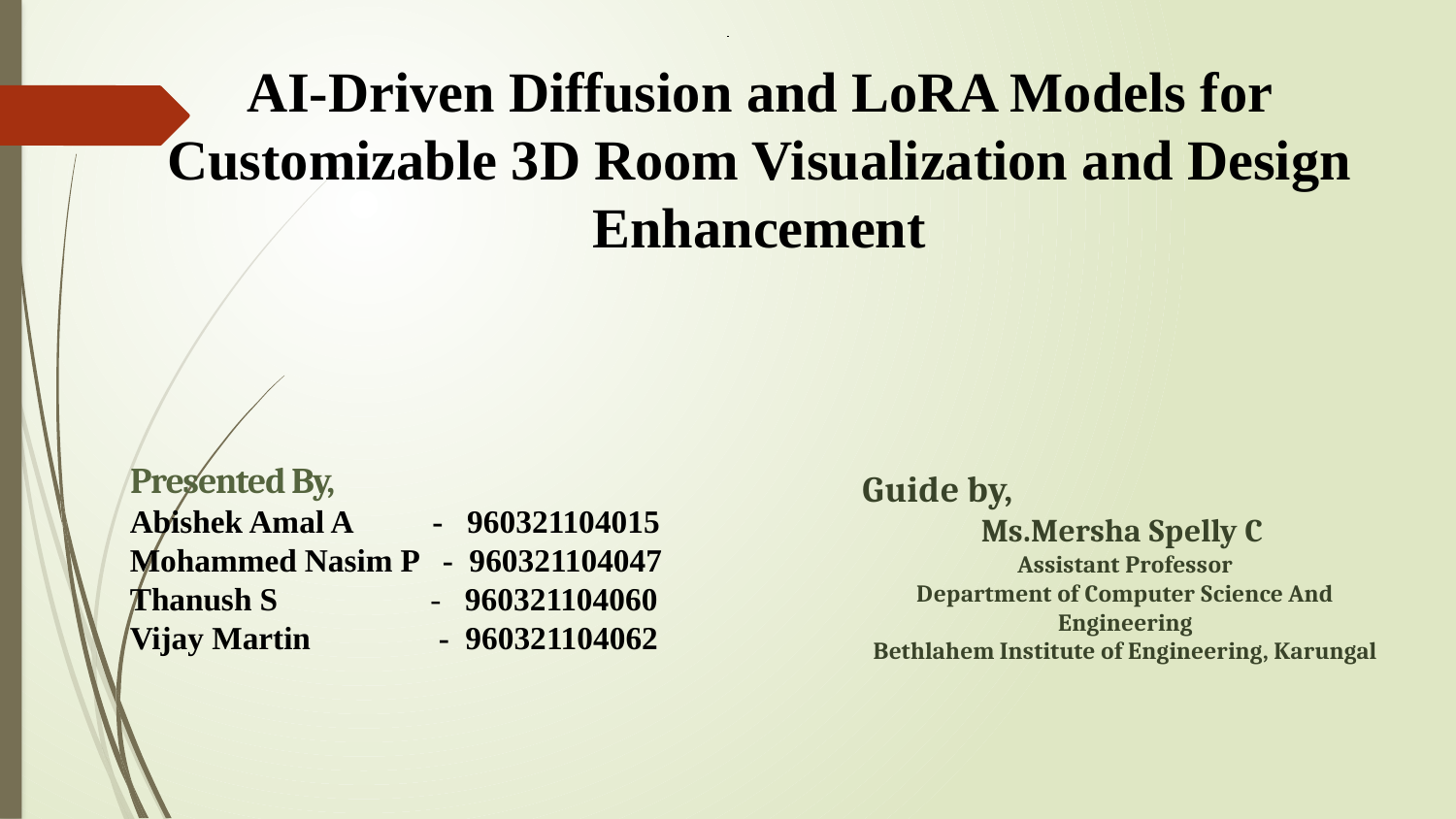

AI-Driven Diffusion and LoRA Models for Customizable 3D Room Visualization and Design Enhancement

Presented By,
Abishek Amal A          -   960321104015
Mohammed Nasim P   -  960321104047
Thanush S                   -   960321104060
Vijay Martin                -  960321104062
Guide by,
                 Ms.Mersha Spelly C
Assistant Professor
Department of Computer Science And Engineering
Bethlahem Institute of Engineering, Karungal